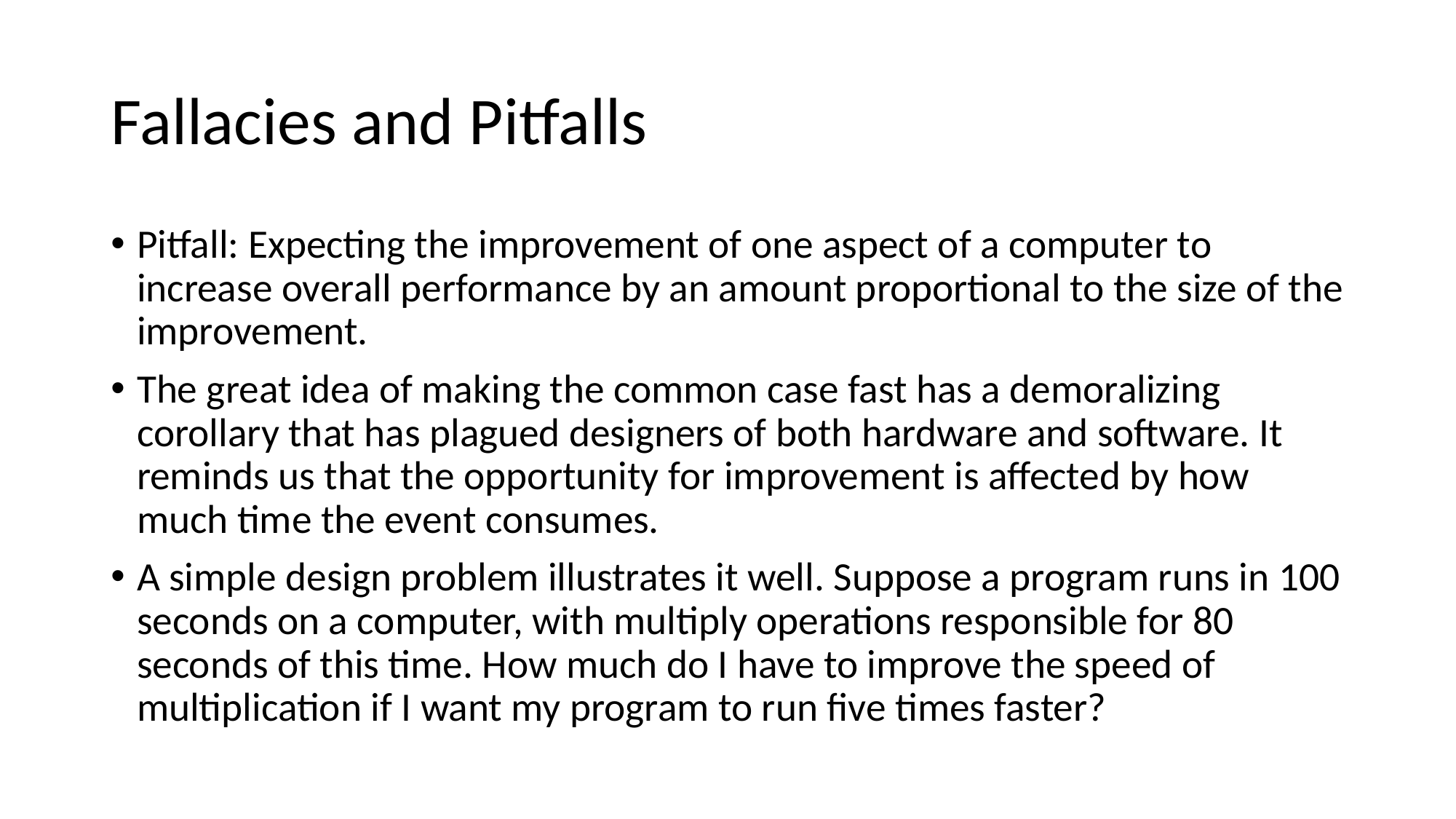

# Fallacies and Pitfalls
Pitfall: Expecting the improvement of one aspect of a computer to increase overall performance by an amount proportional to the size of the improvement.
The great idea of making the common case fast has a demoralizing corollary that has plagued designers of both hardware and software. It reminds us that the opportunity for improvement is affected by how much time the event consumes.
A simple design problem illustrates it well. Suppose a program runs in 100 seconds on a computer, with multiply operations responsible for 80 seconds of this time. How much do I have to improve the speed of multiplication if I want my program to run five times faster?